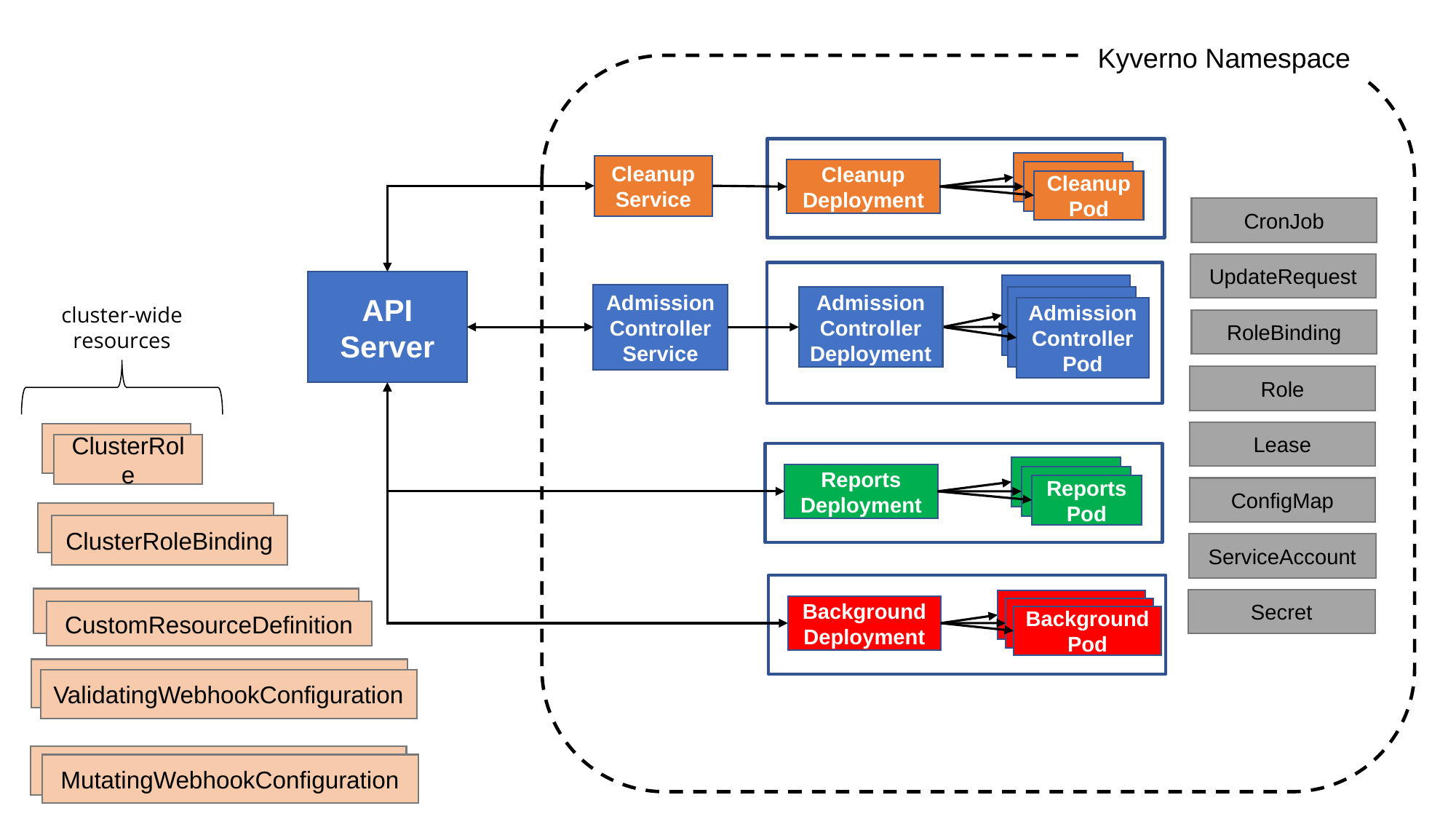

Kyverno Namespace

Cleanup Service
Cleanup
Deployment

Cleanup Pod
CronJob
UpdateRequest

API Server
Pod
Admission Controller Service

Admission Controller
Deployment
cluster-wide resources
Admission Controller Pod
RoleBinding
Role
Lease

ClusterRole

Reports
Deployment

Reports Pod
ConfigMap

ClusterRoleBinding
ServiceAccount

Secret

Background
Deployment

CustomResourceDefinition
Background Pod

ValidatingWebhookConfiguration

MutatingWebhookConfiguration